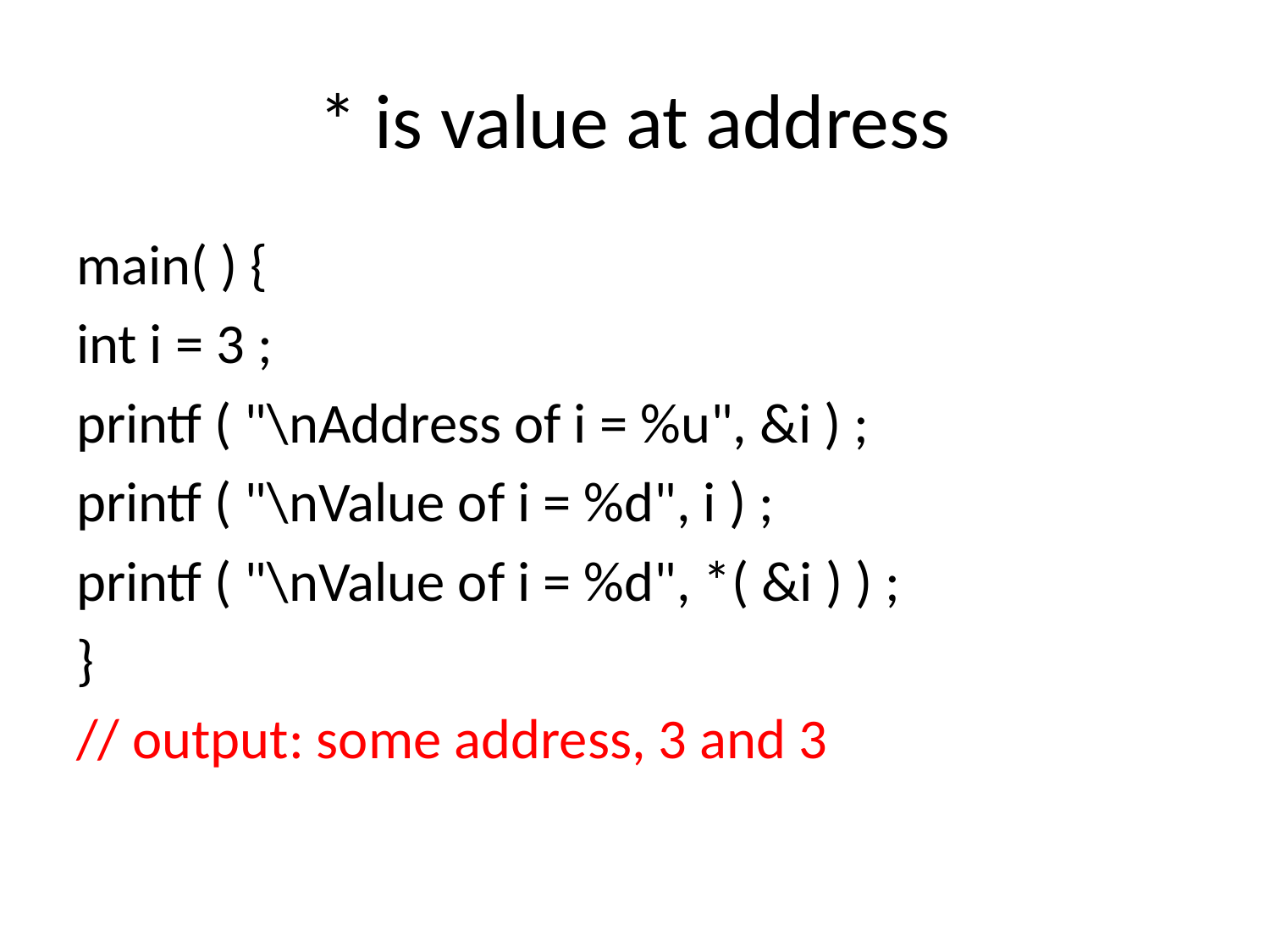

# * is value at address
main( ) {
int i = 3 ;
printf ( "\nAddress of i = %u", &i ) ;
printf ( "\nValue of i = %d", i ) ;
printf ( "\nValue of i = %d", *( &i ) ) ;
}
// output: some address, 3 and 3